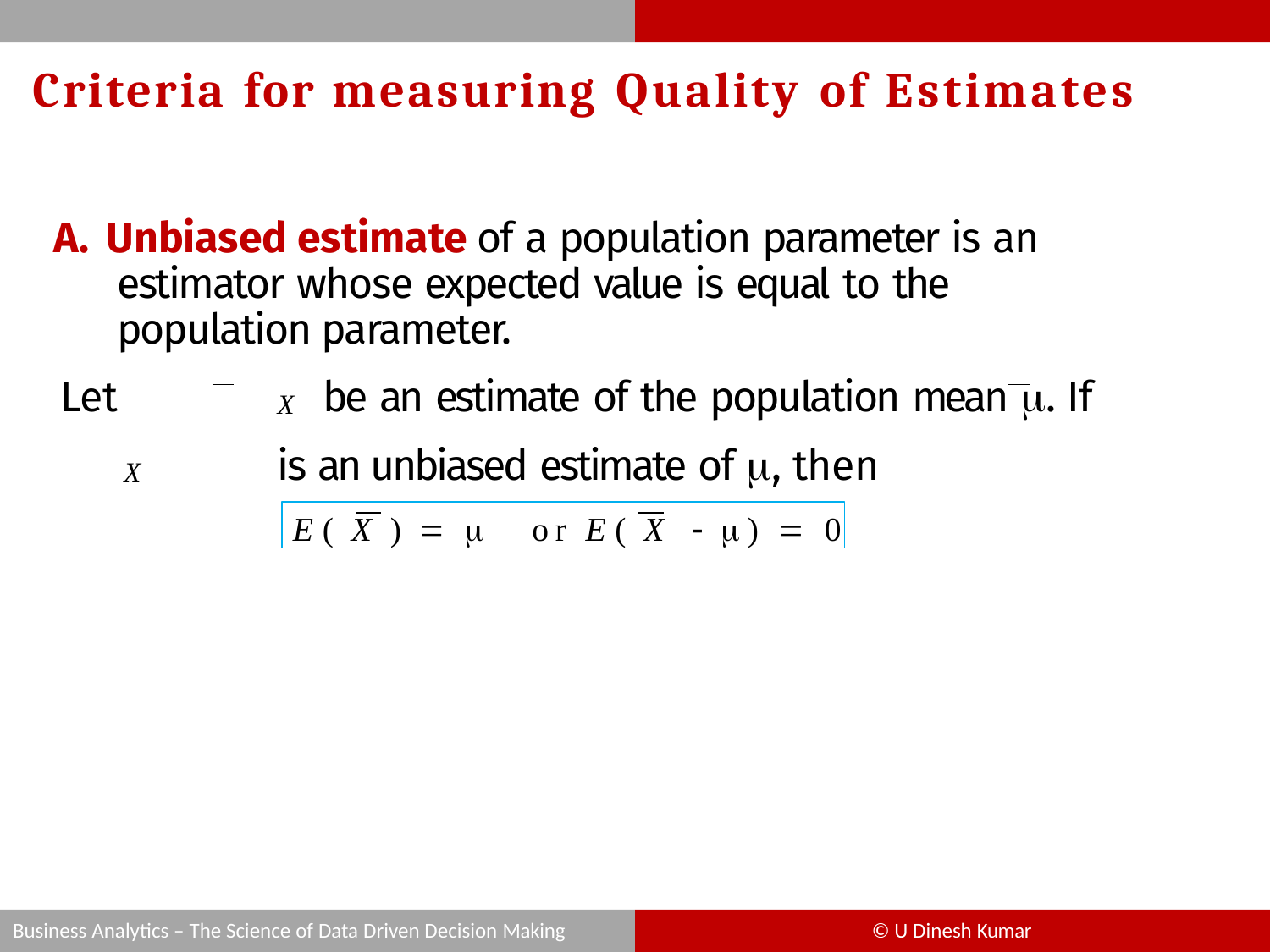

# Criteria for measuring Quality of Estimates
A. Unbiased estimate of a population parameter is an estimator whose expected value is equal to the population parameter.
Let	X be an estimate of the population mean μ. If X	is an unbiased estimate of μ, then

E( X ) = μ	or E( X − μ) = 0

Business Analytics – The Science of Data Driven Decision Making
© U Dinesh Kumar